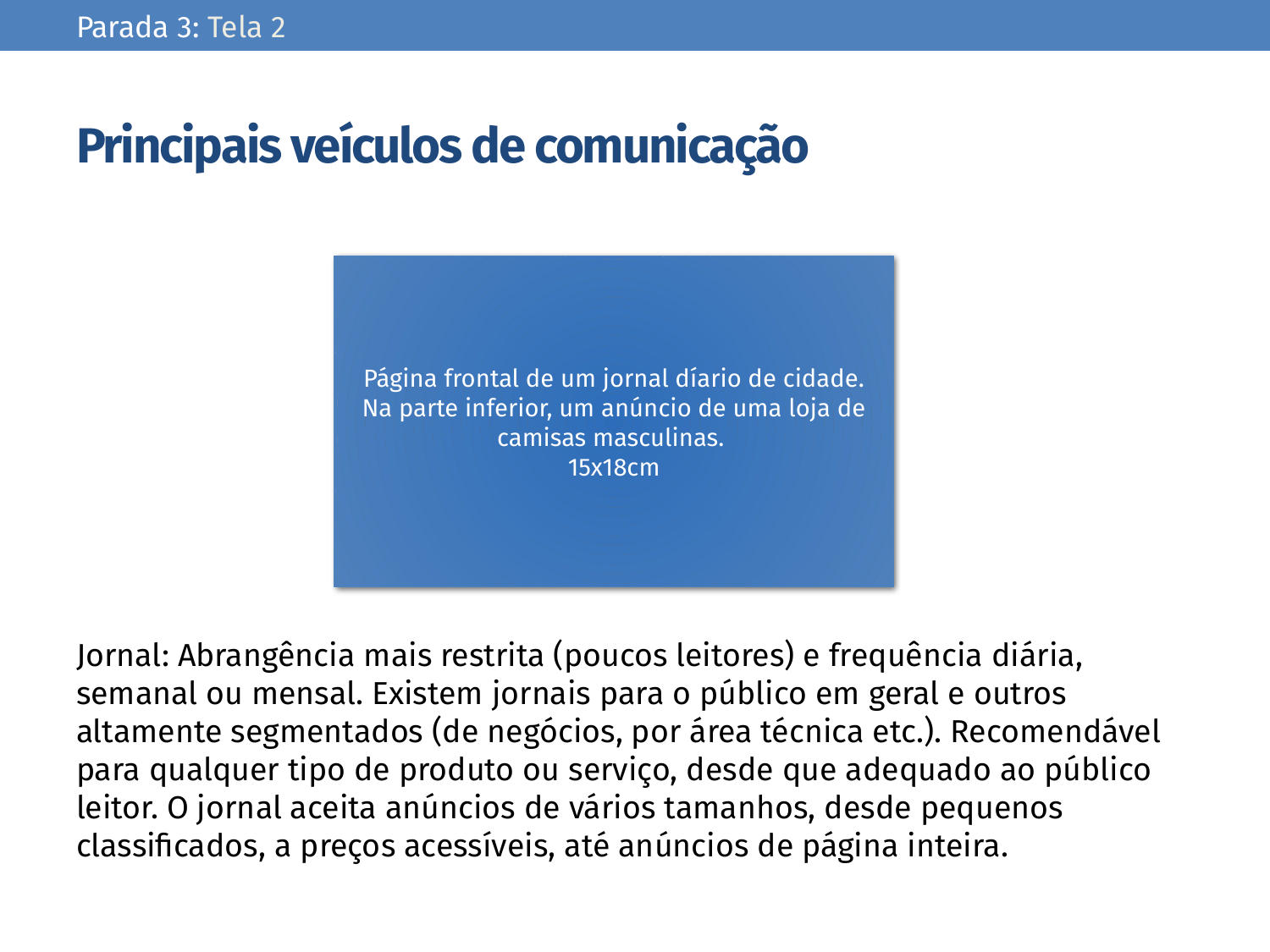

Parada 3: Tela 2
# Principais veículos de comunicação
Página frontal de um jornal díario de cidade. Na parte inferior, um anúncio de uma loja de camisas masculinas.
15x18cm
Jornal: Abrangência mais restrita (poucos leitores) e frequência diária, semanal ou mensal. Existem jornais para o público em geral e outros altamente segmentados (de negócios, por área técnica etc.). Recomendável para qualquer tipo de produto ou serviço, desde que adequado ao público leitor. O jornal aceita anúncios de vários tamanhos, desde pequenos classificados, a preços acessíveis, até anúncios de página inteira.